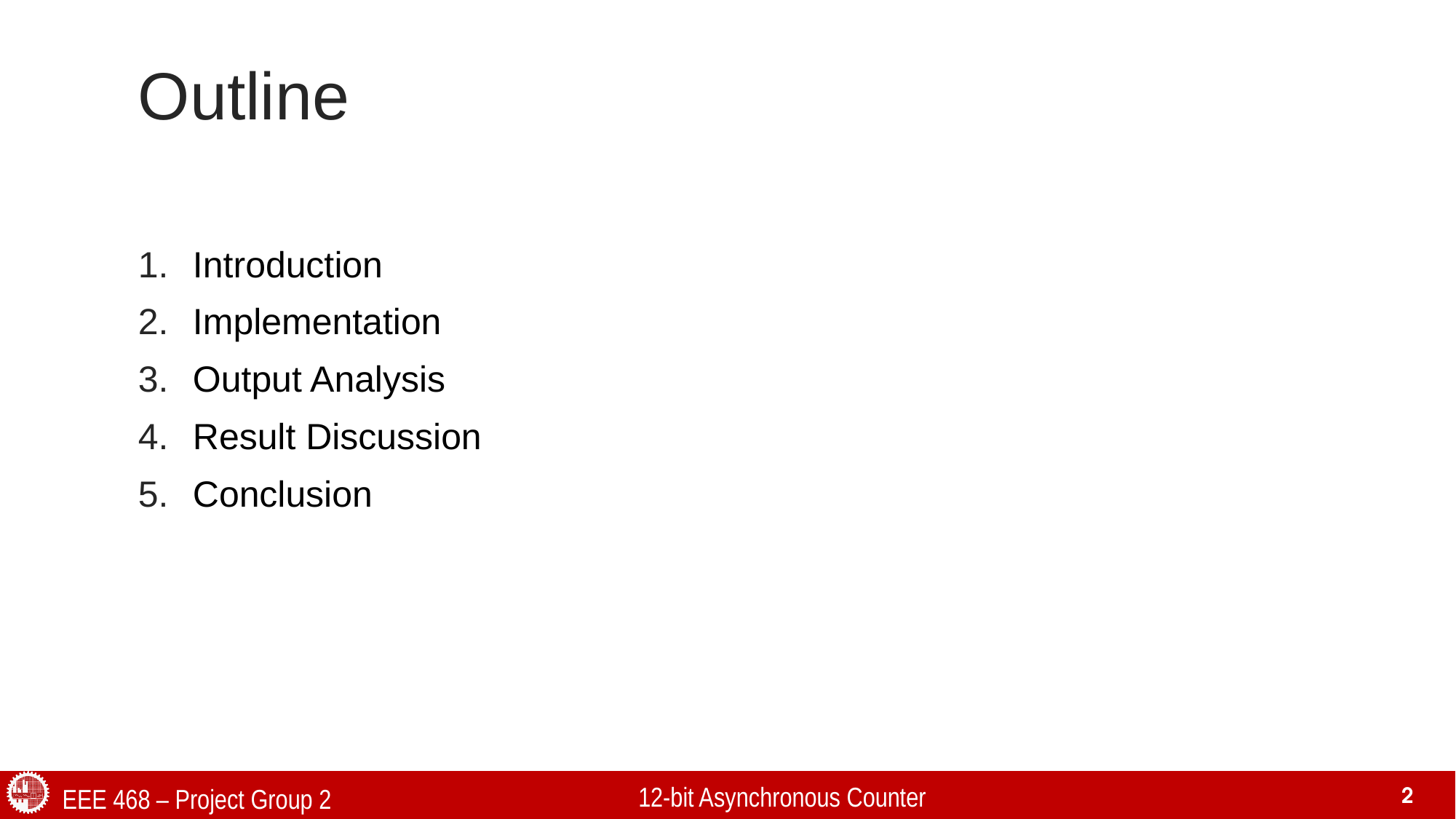

# Outline

Introduction
Implementation
Output Analysis
Result Discussion
Conclusion
12-bit Asynchronous Counter
EEE 468 – Project Group 2
2